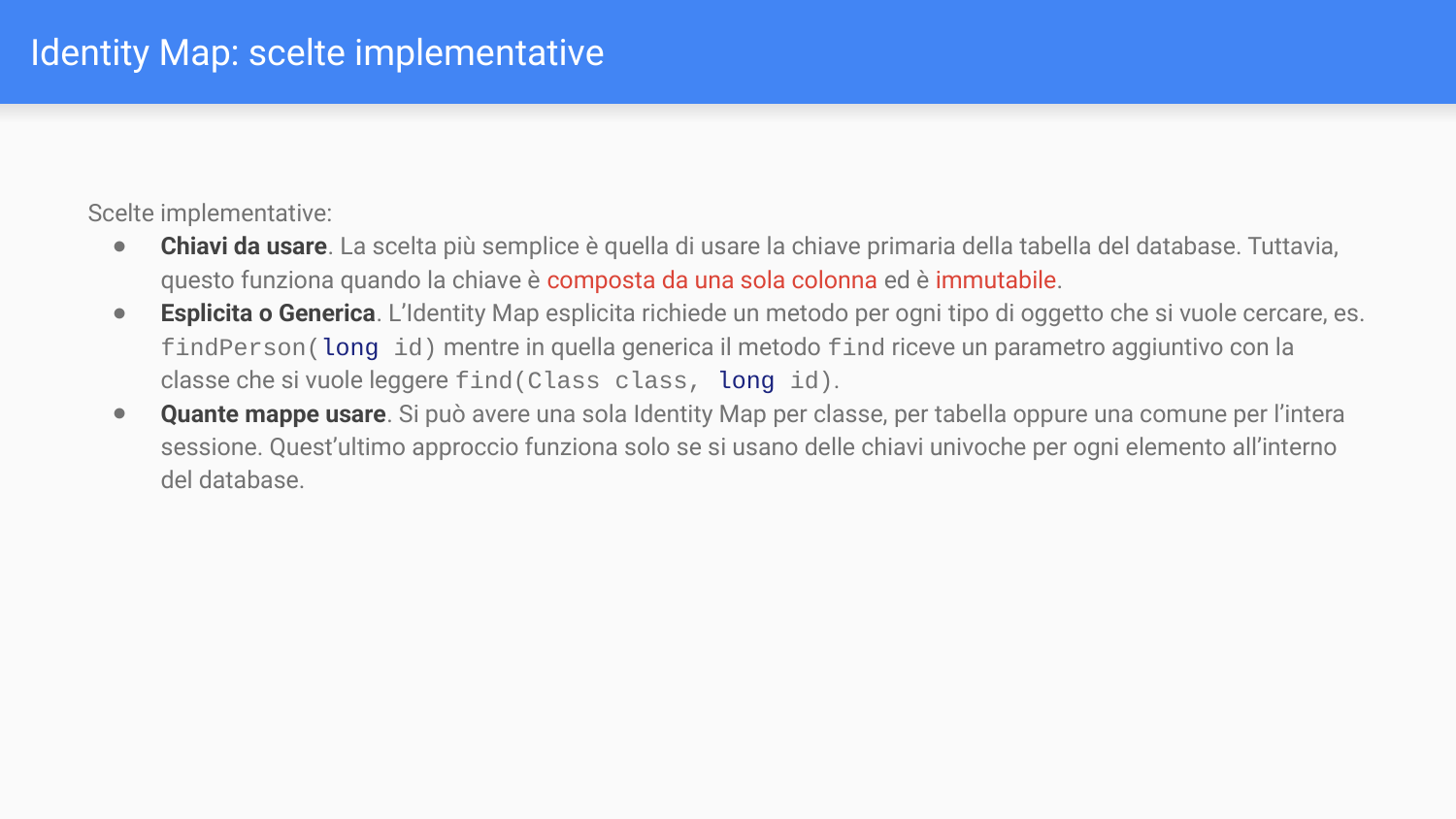

# Identity Map: scelte implementative
Scelte implementative:
Chiavi da usare. La scelta più semplice è quella di usare la chiave primaria della tabella del database. Tuttavia, questo funziona quando la chiave è composta da una sola colonna ed è immutabile.
Esplicita o Generica. L’Identity Map esplicita richiede un metodo per ogni tipo di oggetto che si vuole cercare, es. findPerson(long id) mentre in quella generica il metodo find riceve un parametro aggiuntivo con la classe che si vuole leggere find(Class class, long id).
Quante mappe usare. Si può avere una sola Identity Map per classe, per tabella oppure una comune per l’intera sessione. Quest’ultimo approccio funziona solo se si usano delle chiavi univoche per ogni elemento all’interno del database.